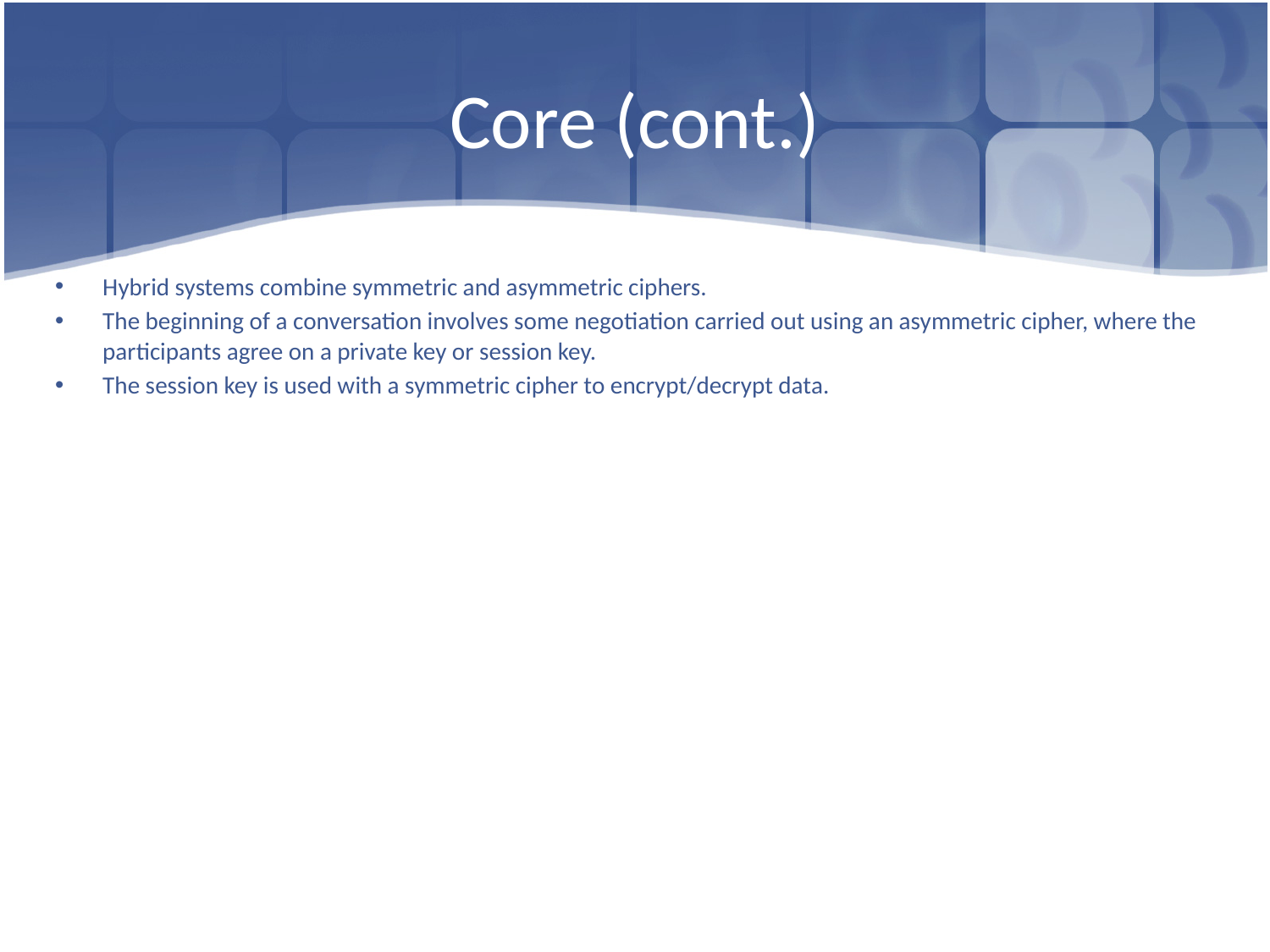

# Core (cont.)
Hybrid systems combine symmetric and asymmetric ciphers.
The beginning of a conversation involves some negotiation carried out using an asymmetric cipher, where the participants agree on a private key or session key.
The session key is used with a symmetric cipher to encrypt/decrypt data.